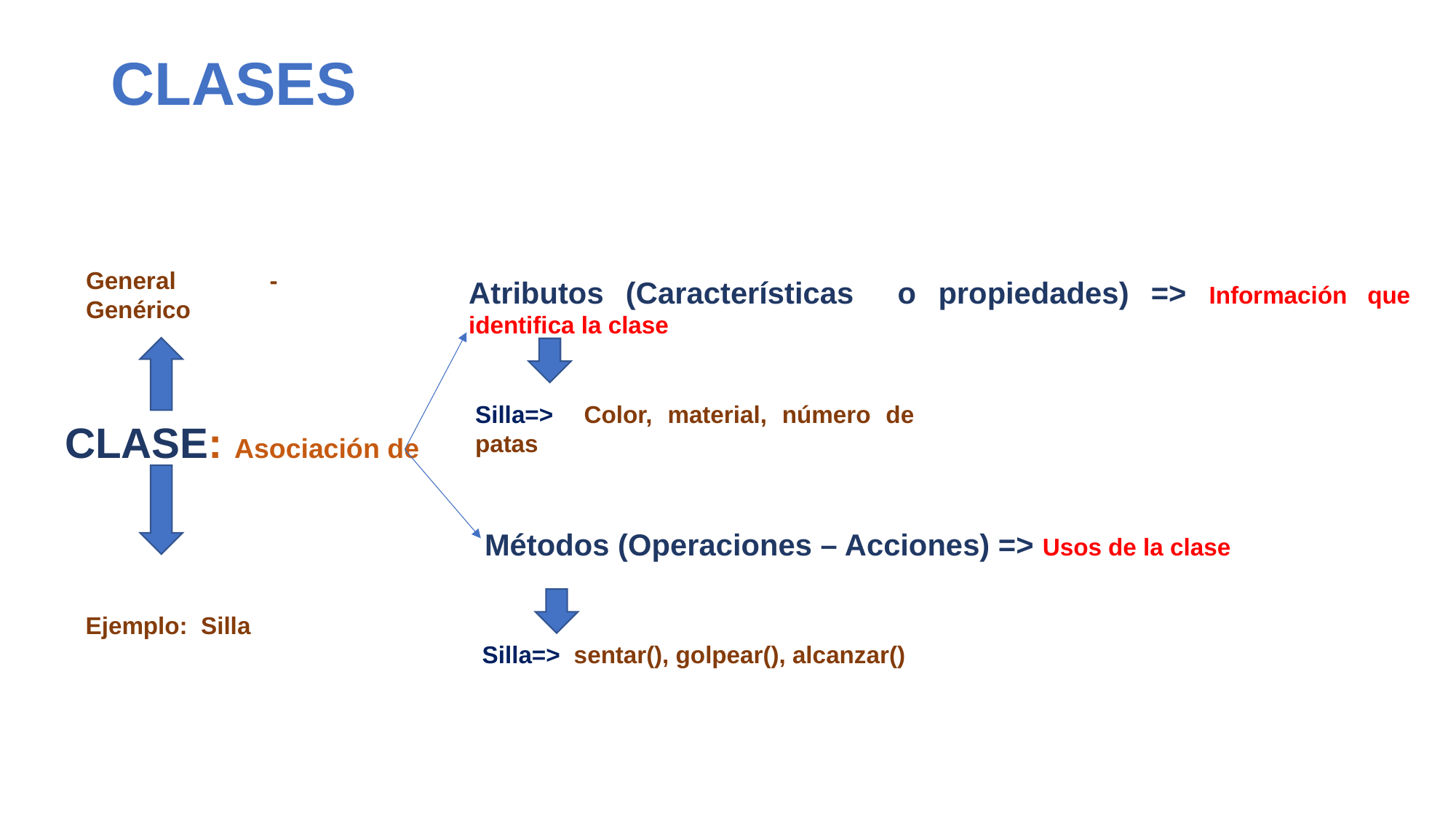

CLASES
General - Genérico
Atributos (Características  o propiedades) => Información que identifica la clase

Silla=>  Color, material, número de patas
CLASE: Asociación de

Métodos (Operaciones – Acciones) => Usos de la clase

Ejemplo:  Silla
Silla=>  sentar(), golpear(), alcanzar()